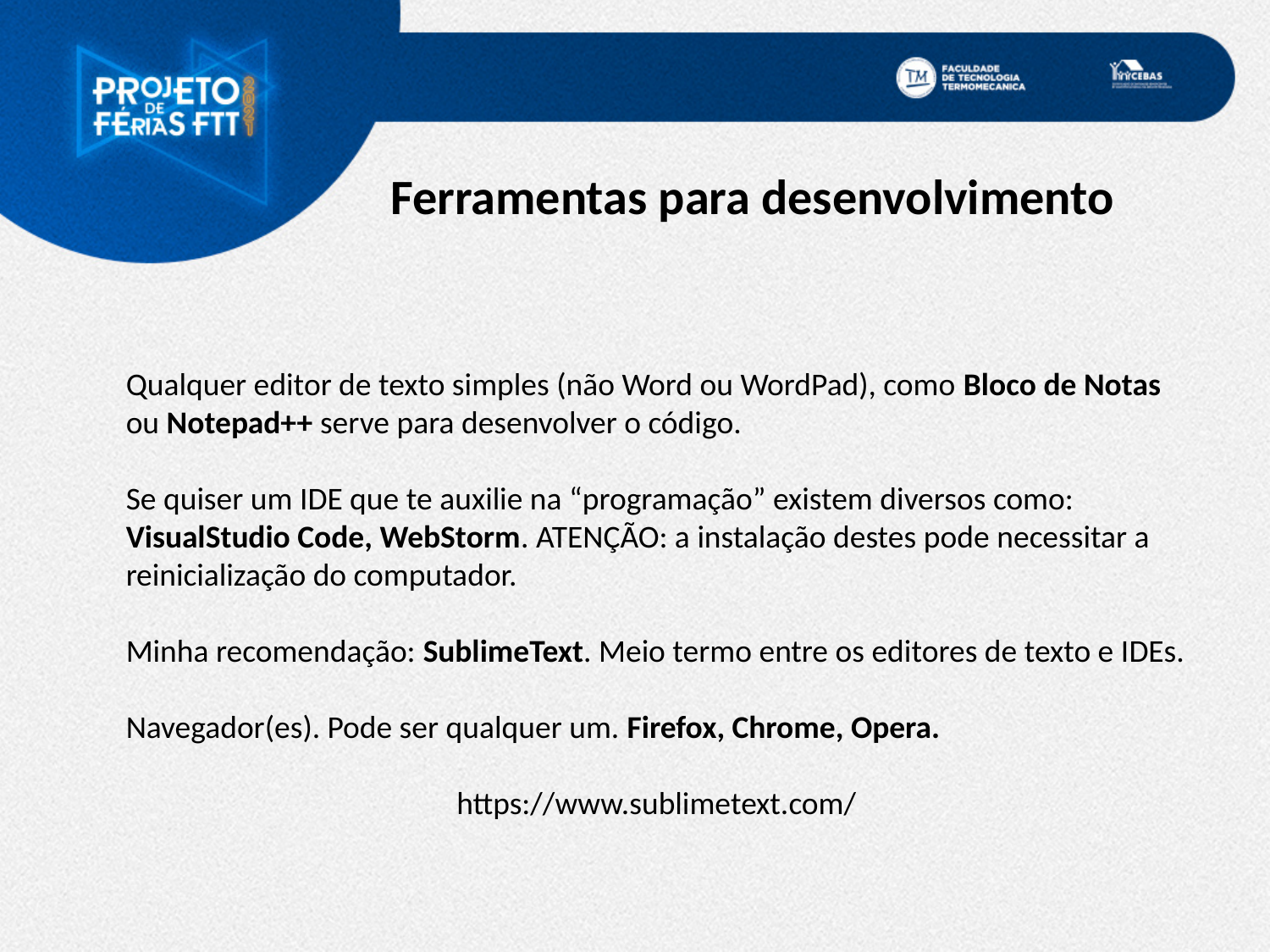

Ferramentas para desenvolvimento
Qualquer editor de texto simples (não Word ou WordPad), como Bloco de Notas ou Notepad++ serve para desenvolver o código.

Se quiser um IDE que te auxilie na “programação” existem diversos como: VisualStudio Code, WebStorm. ATENÇÃO: a instalação destes pode necessitar a reinicialização do computador.

Minha recomendação: SublimeText. Meio termo entre os editores de texto e IDEs.

Navegador(es). Pode ser qualquer um. Firefox, Chrome, Opera.

https://www.sublimetext.com/